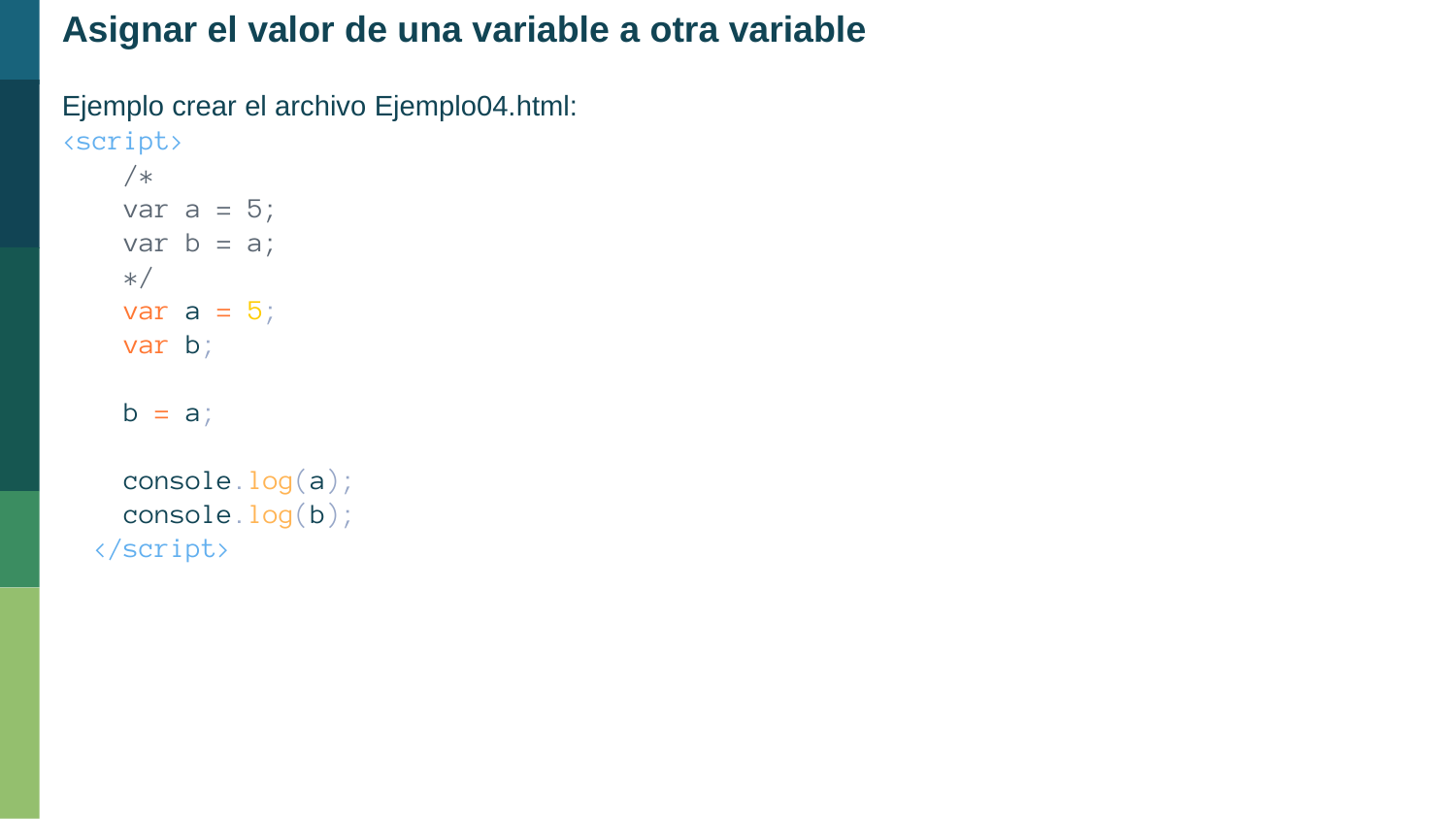

Asignar el valor de una variable a otra variable
Ejemplo crear el archivo Ejemplo04.html:
<script>
    /*
    var a = 5;
    var b = a;
    */
    var a = 5;
    var b;
    b = a;
    console.log(a);
    console.log(b);
  </script>